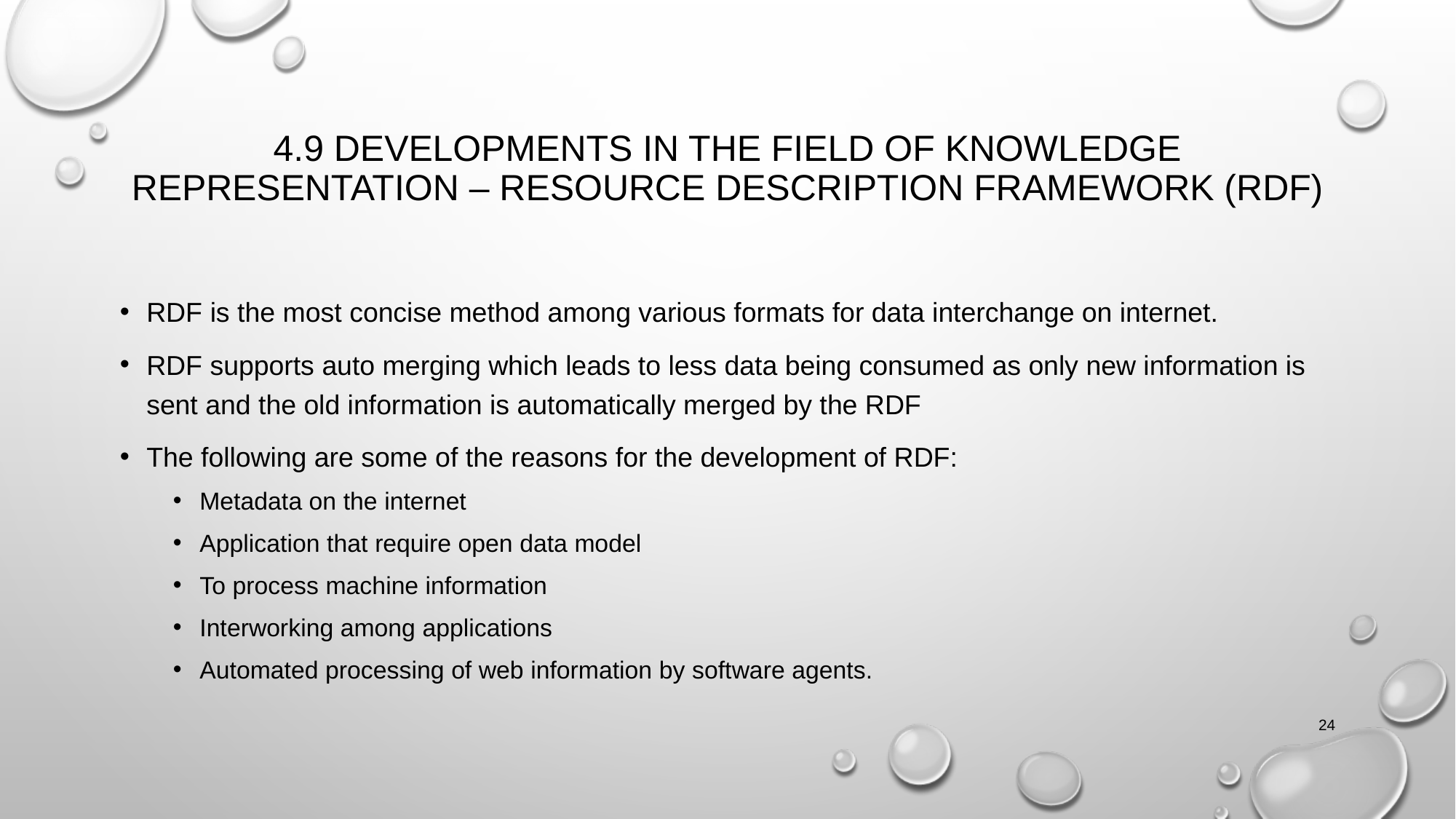

# 4.9 developments in the field of knowledge representation – Resource description framework (RDF)
RDF is the most concise method among various formats for data interchange on internet.
RDF supports auto merging which leads to less data being consumed as only new information is sent and the old information is automatically merged by the RDF
The following are some of the reasons for the development of RDF:
Metadata on the internet
Application that require open data model
To process machine information
Interworking among applications
Automated processing of web information by software agents.
24